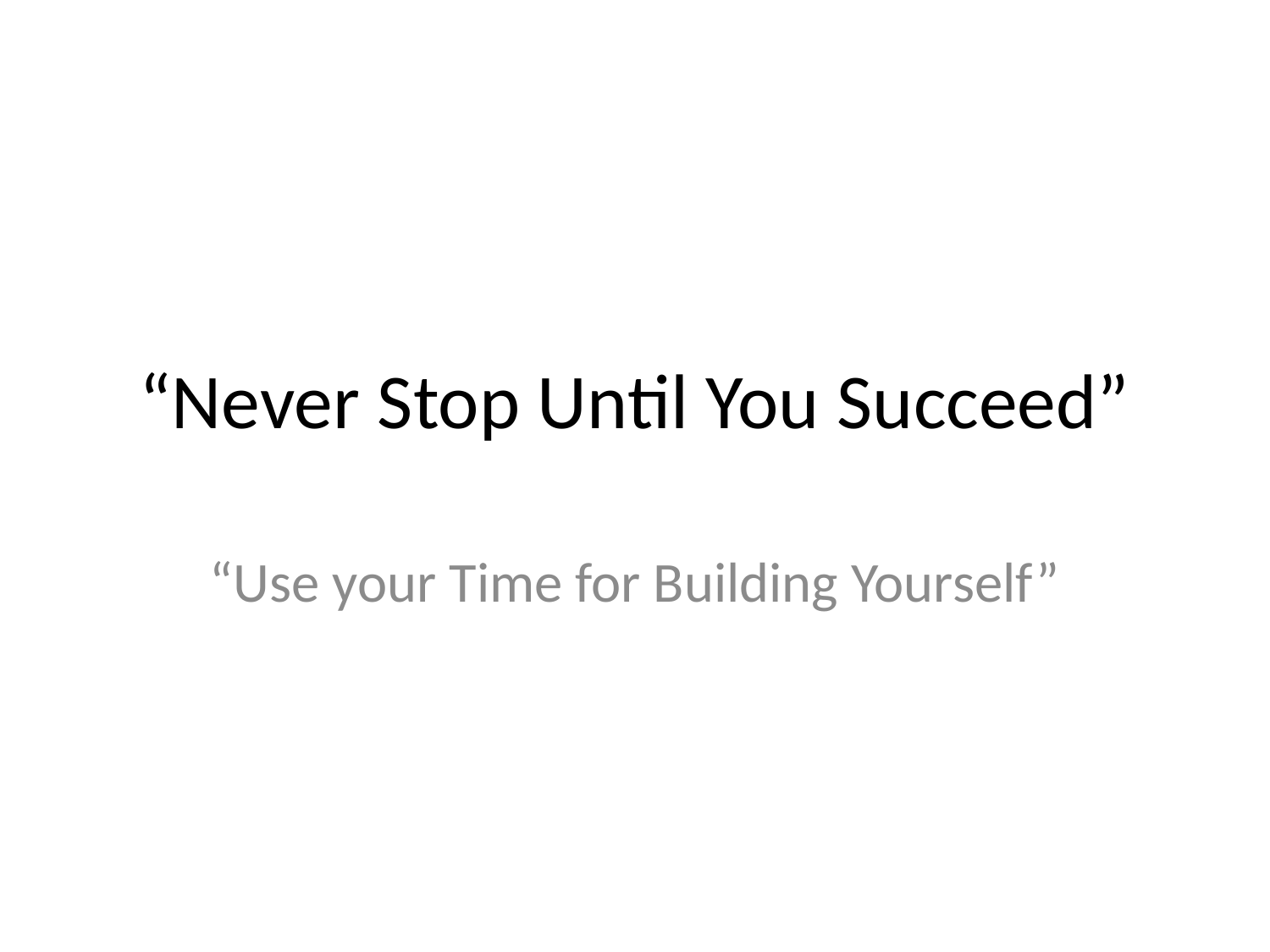

# “Never Stop Until You Succeed”
“Use your Time for Building Yourself”